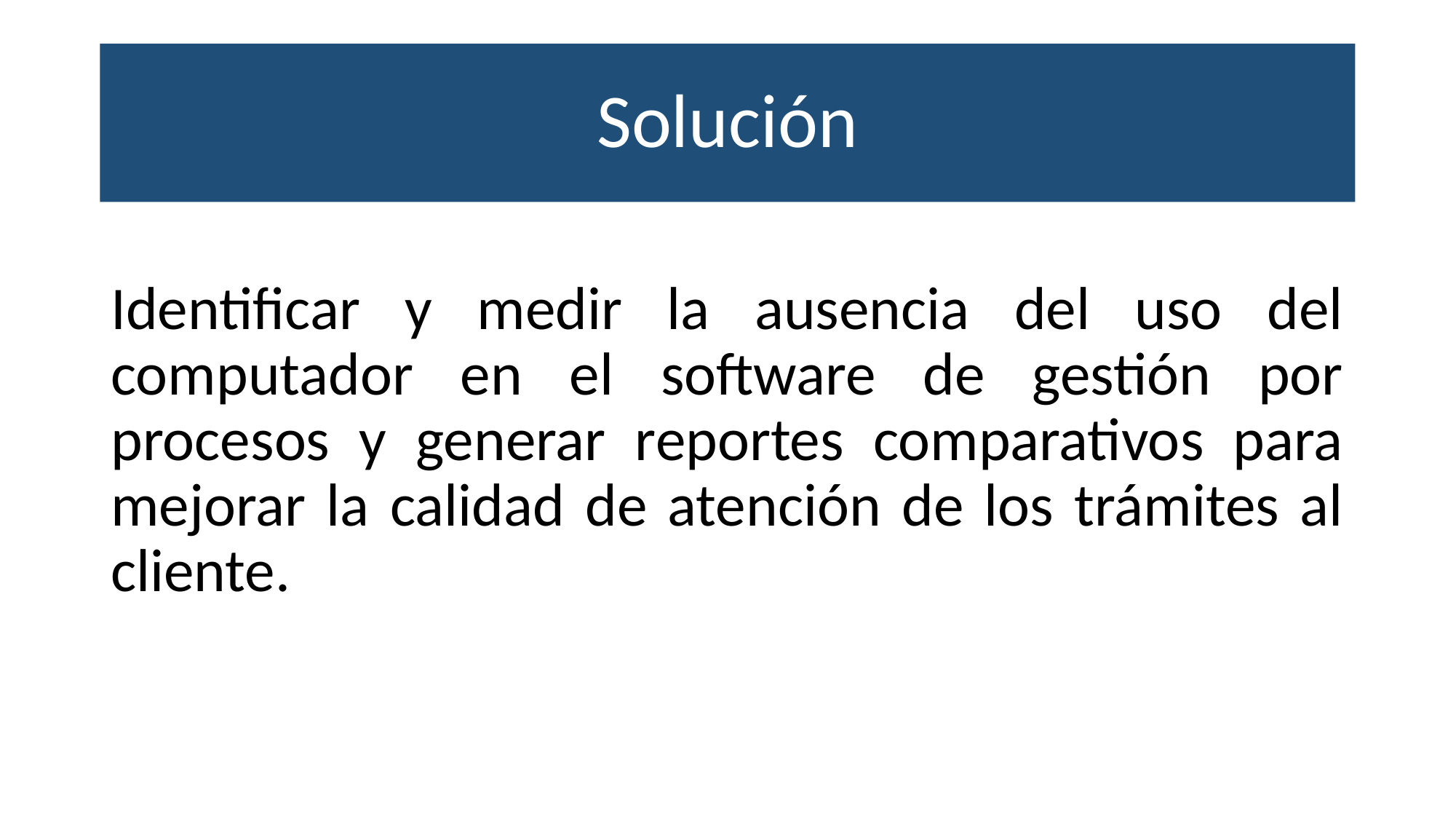

# Solución
Identificar y medir la ausencia del uso del computador en el software de gestión por procesos y generar reportes comparativos para mejorar la calidad de atención de los trámites al cliente.